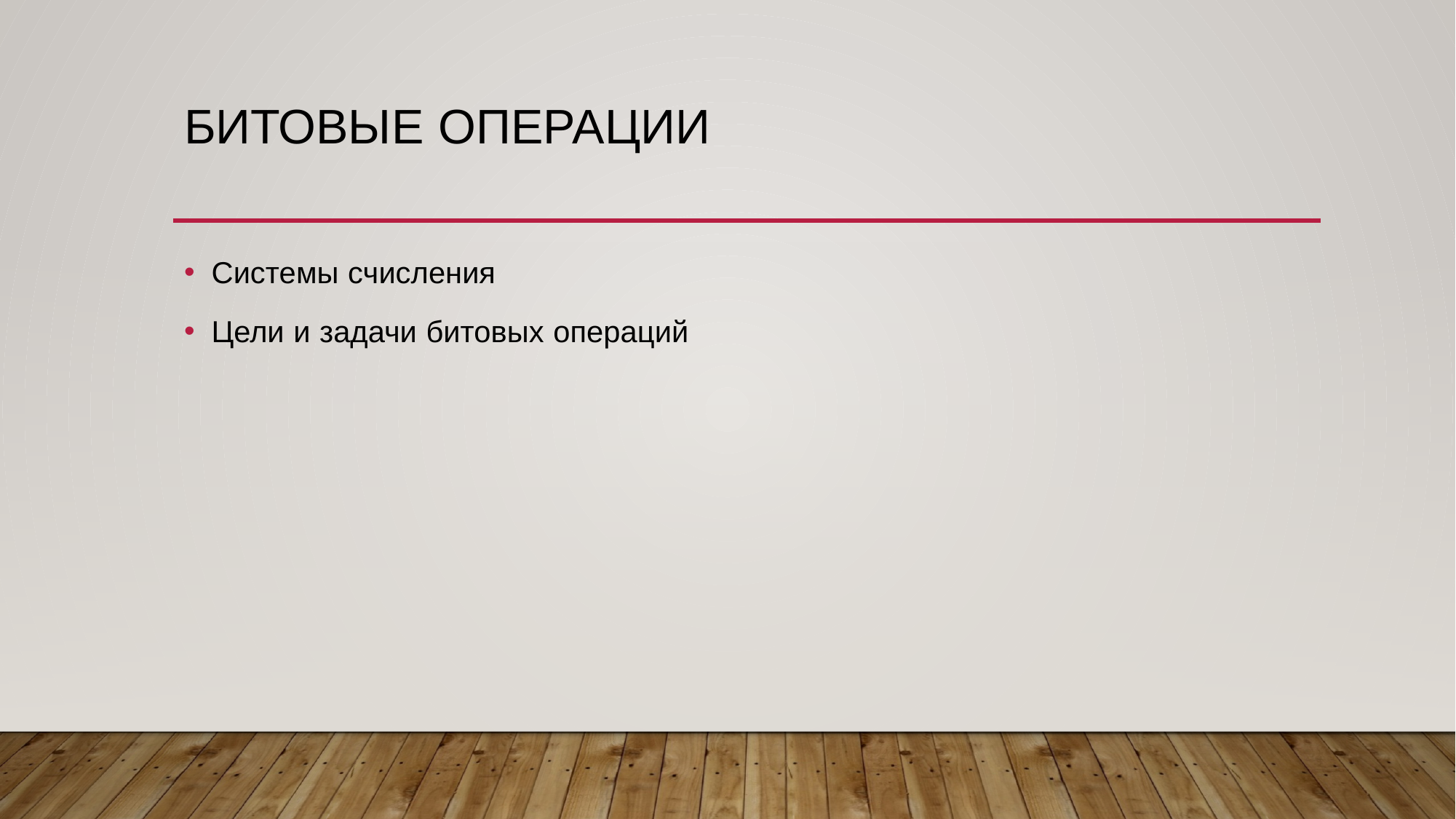

# битовые операции
Системы счисления
Цели и задачи битовых операций